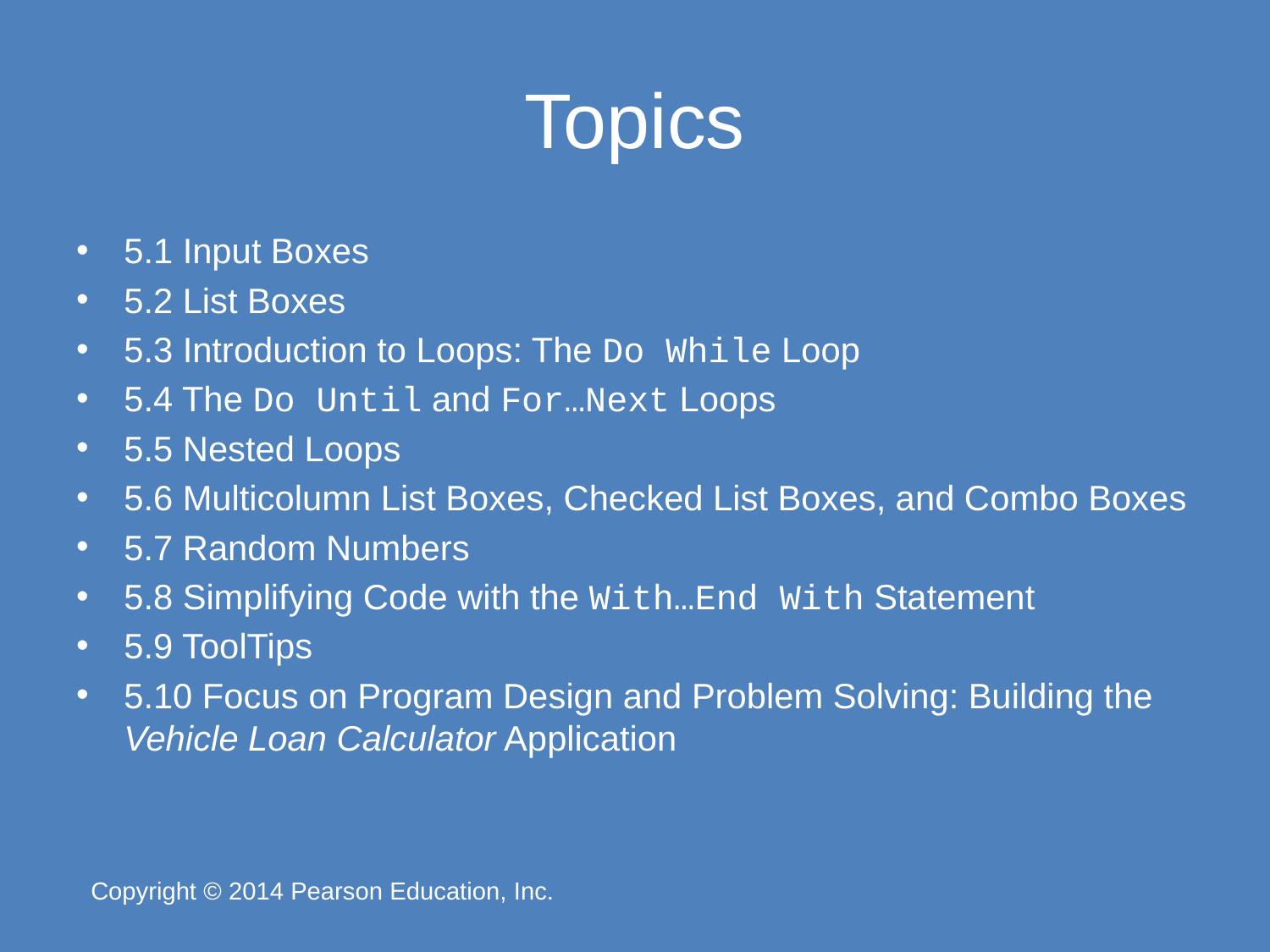

# Topics
5.1 Input Boxes
5.2 List Boxes
5.3 Introduction to Loops: The Do While Loop
5.4 The Do Until and For…Next Loops
5.5 Nested Loops
5.6 Multicolumn List Boxes, Checked List Boxes, and Combo Boxes
5.7 Random Numbers
5.8 Simplifying Code with the With…End With Statement
5.9 ToolTips
5.10 Focus on Program Design and Problem Solving: Building the Vehicle Loan Calculator Application